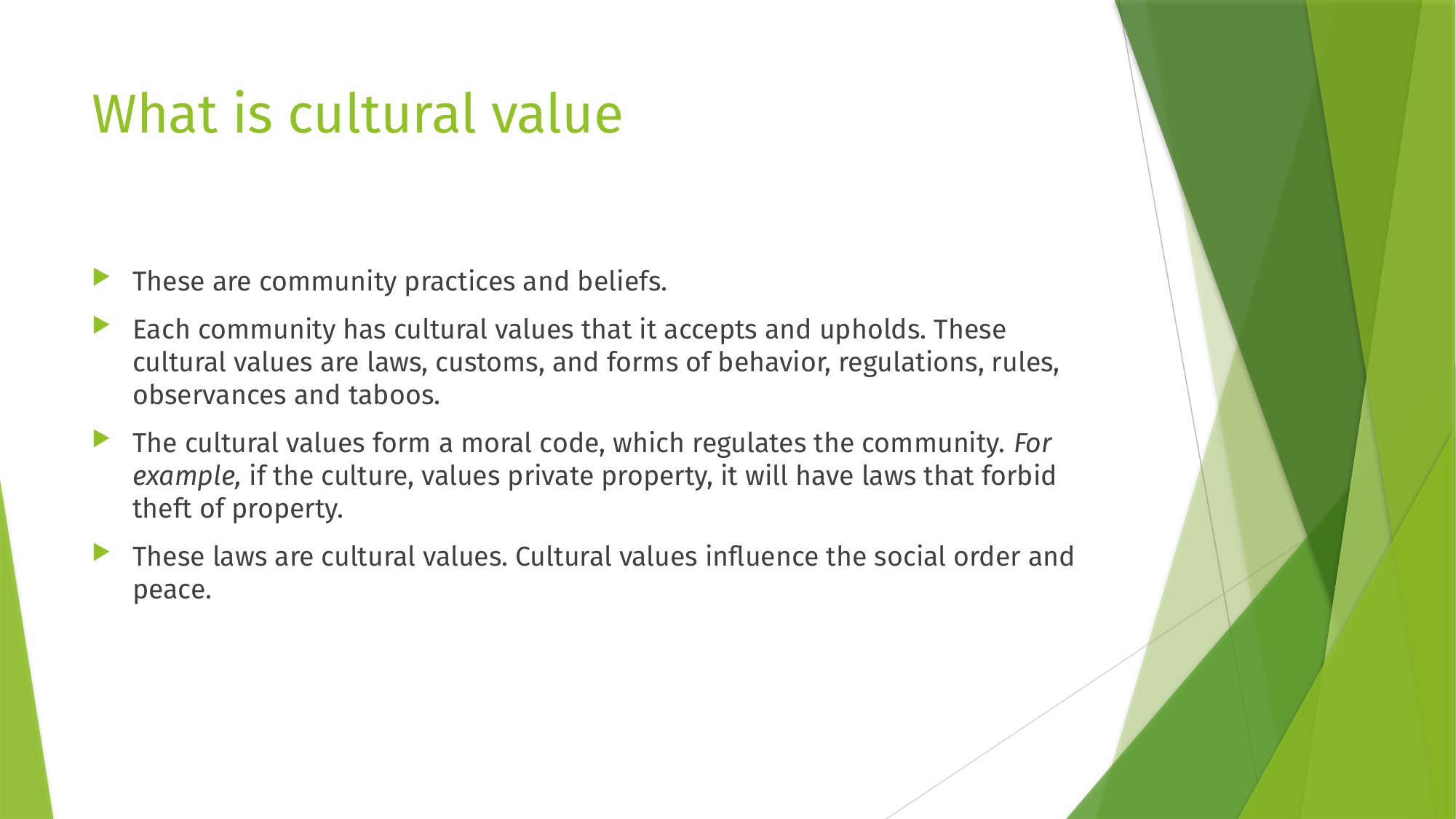

# What is cultural value
​These are community practices and beliefs.
Each community has cultural values that it accepts and upholds. These cultural values are laws, customs, and forms of behavior, regulations, rules, observances and taboos.
The cultural values form a moral code, which regulates the community. For example, if the culture, values private property, it will have laws that forbid theft of property.
These laws are cultural values. Cultural values influence the social order and peace.